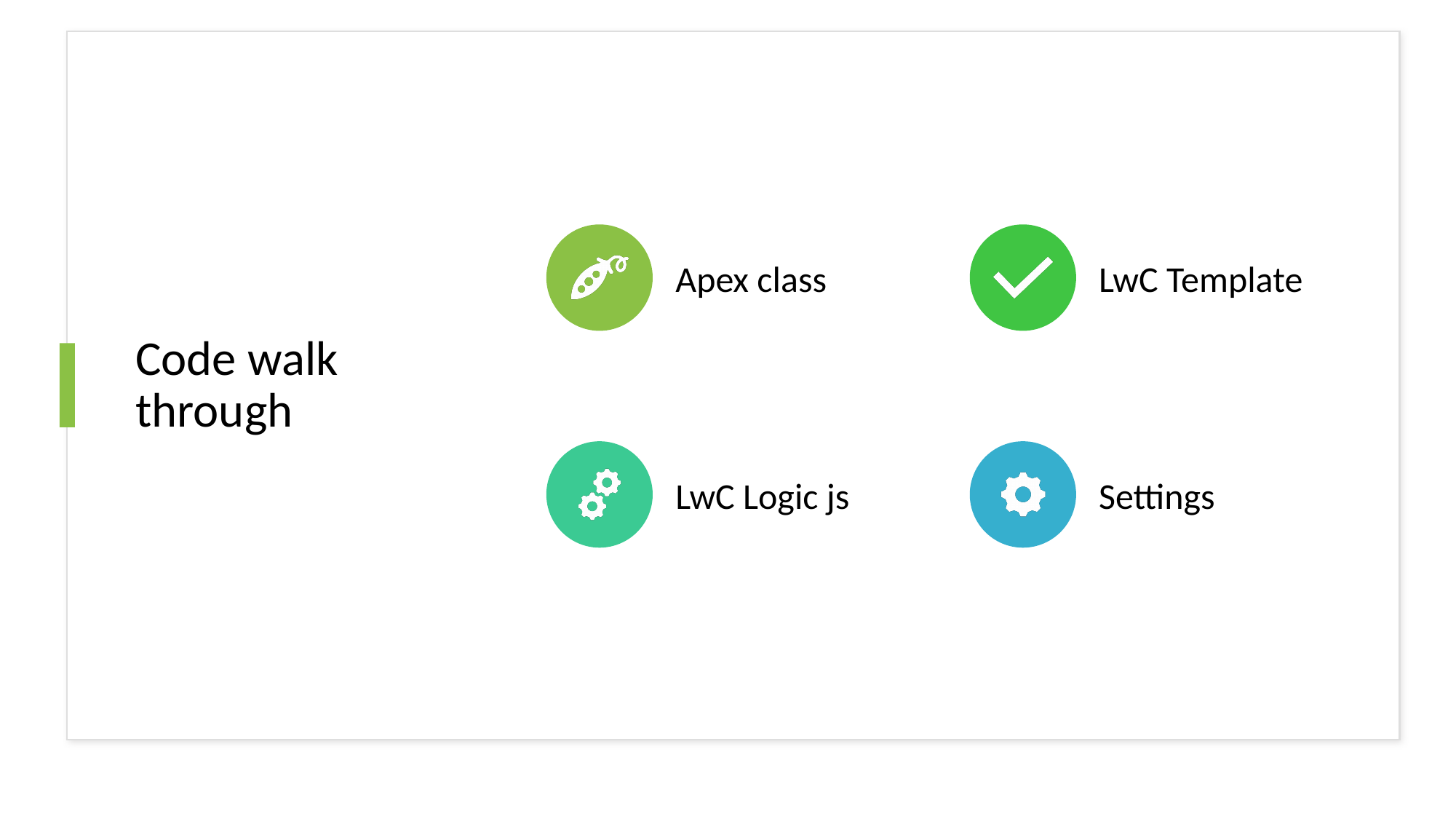

# Code walk through
Apex class
LwC Template
LwC Logic js
Settings